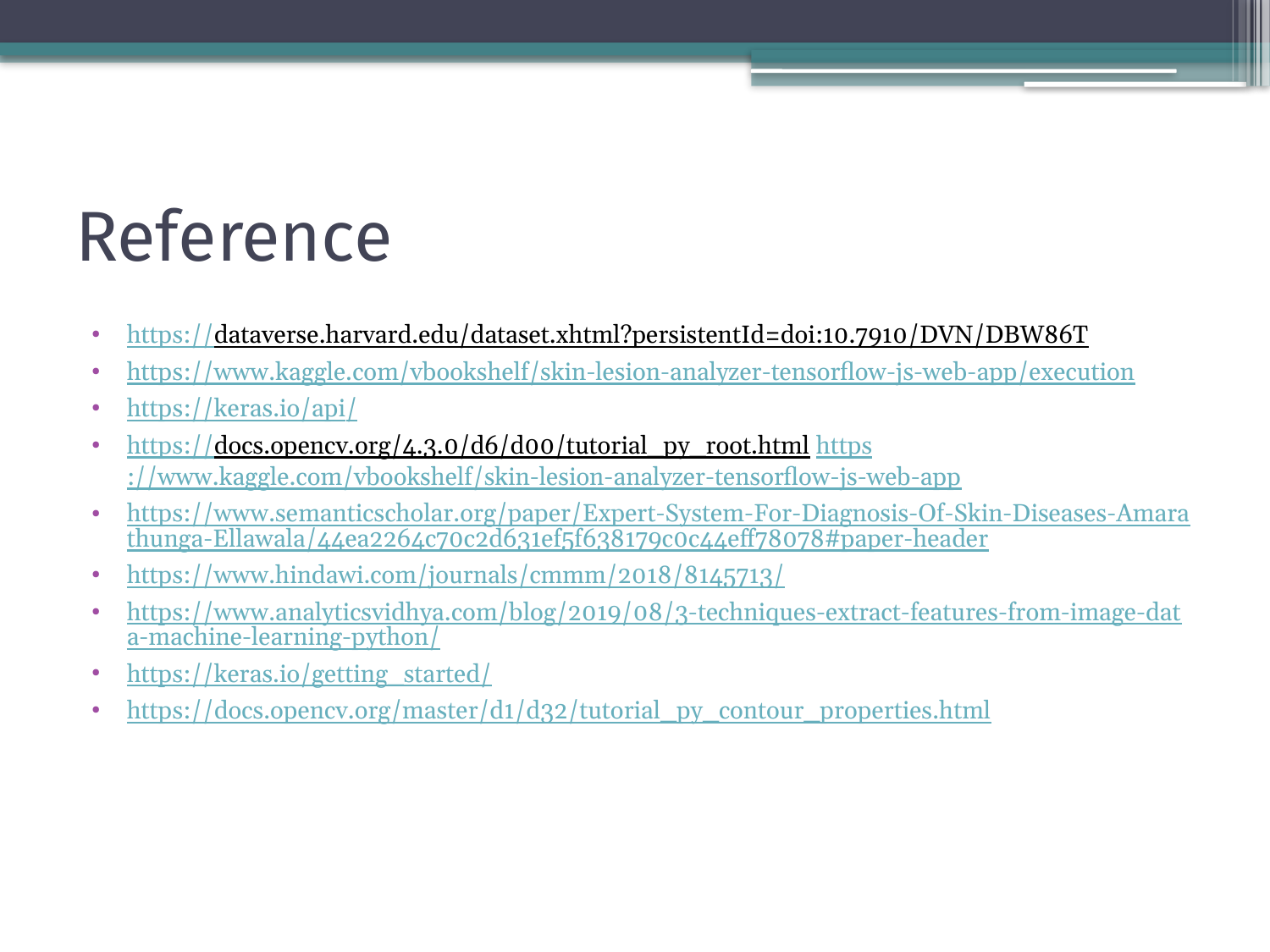

# Reference
https://dataverse.harvard.edu/dataset.xhtml?persistentId=doi:10.7910/DVN/DBW86T
https://www.kaggle.com/vbookshelf/skin-lesion-analyzer-tensorflow-js-web-app/execution
https://keras.io/api/
https://docs.opencv.org/4.3.0/d6/d00/tutorial_py_root.html https://www.kaggle.com/vbookshelf/skin-lesion-analyzer-tensorflow-js-web-app
https://www.semanticscholar.org/paper/Expert-System-For-Diagnosis-Of-Skin-Diseases-Amarathunga-Ellawala/44ea2264c70c2d631ef5f638179c0c44eff78078#paper-header
https://www.hindawi.com/journals/cmmm/2018/8145713/
https://www.analyticsvidhya.com/blog/2019/08/3-techniques-extract-features-from-image-data-machine-learning-python/
https://keras.io/getting_started/
https://docs.opencv.org/master/d1/d32/tutorial_py_contour_properties.html